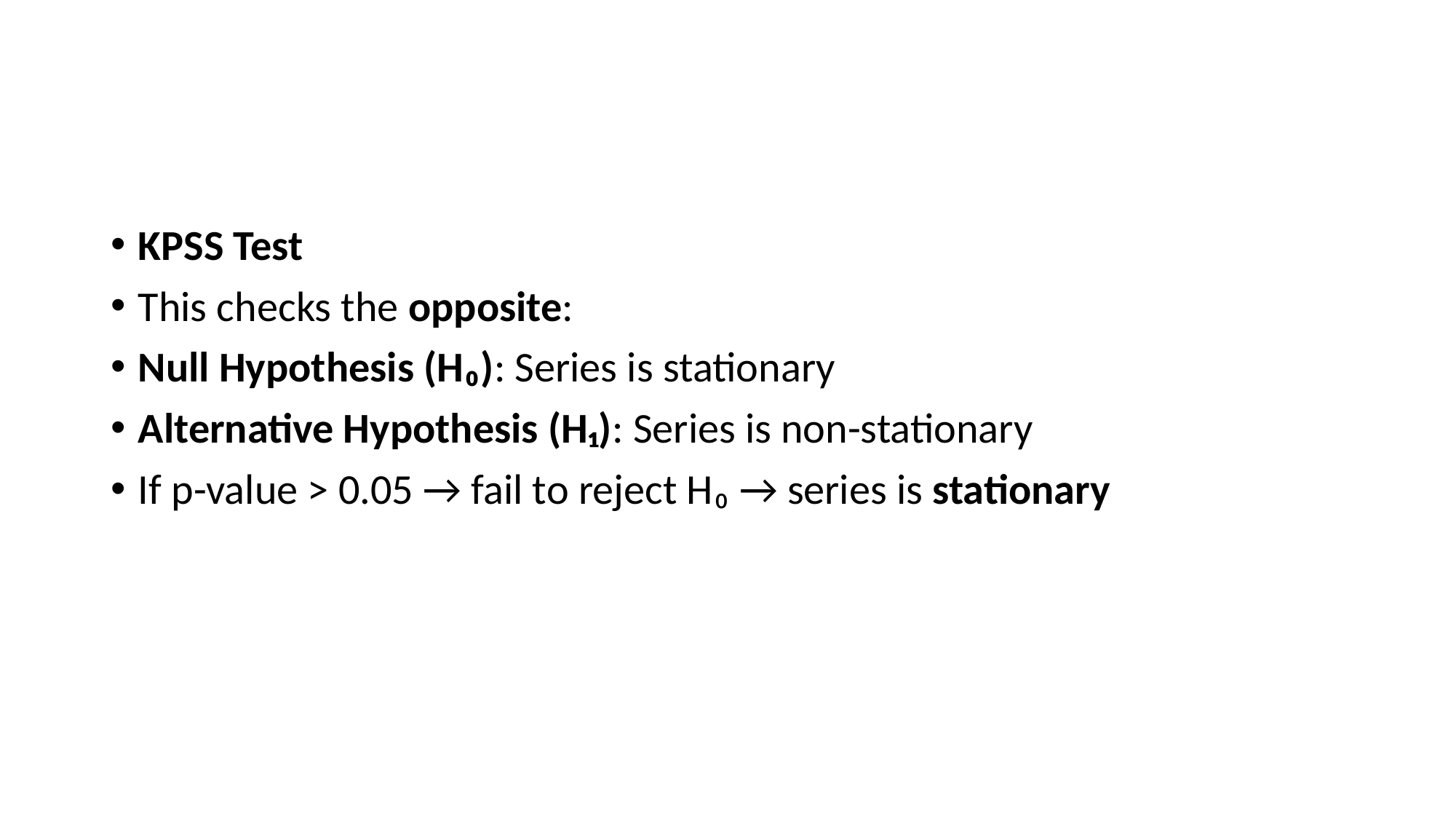

#
KPSS Test
This checks the opposite:
Null Hypothesis (H₀): Series is stationary
Alternative Hypothesis (H₁): Series is non-stationary
If p-value > 0.05 → fail to reject H₀ → series is stationary